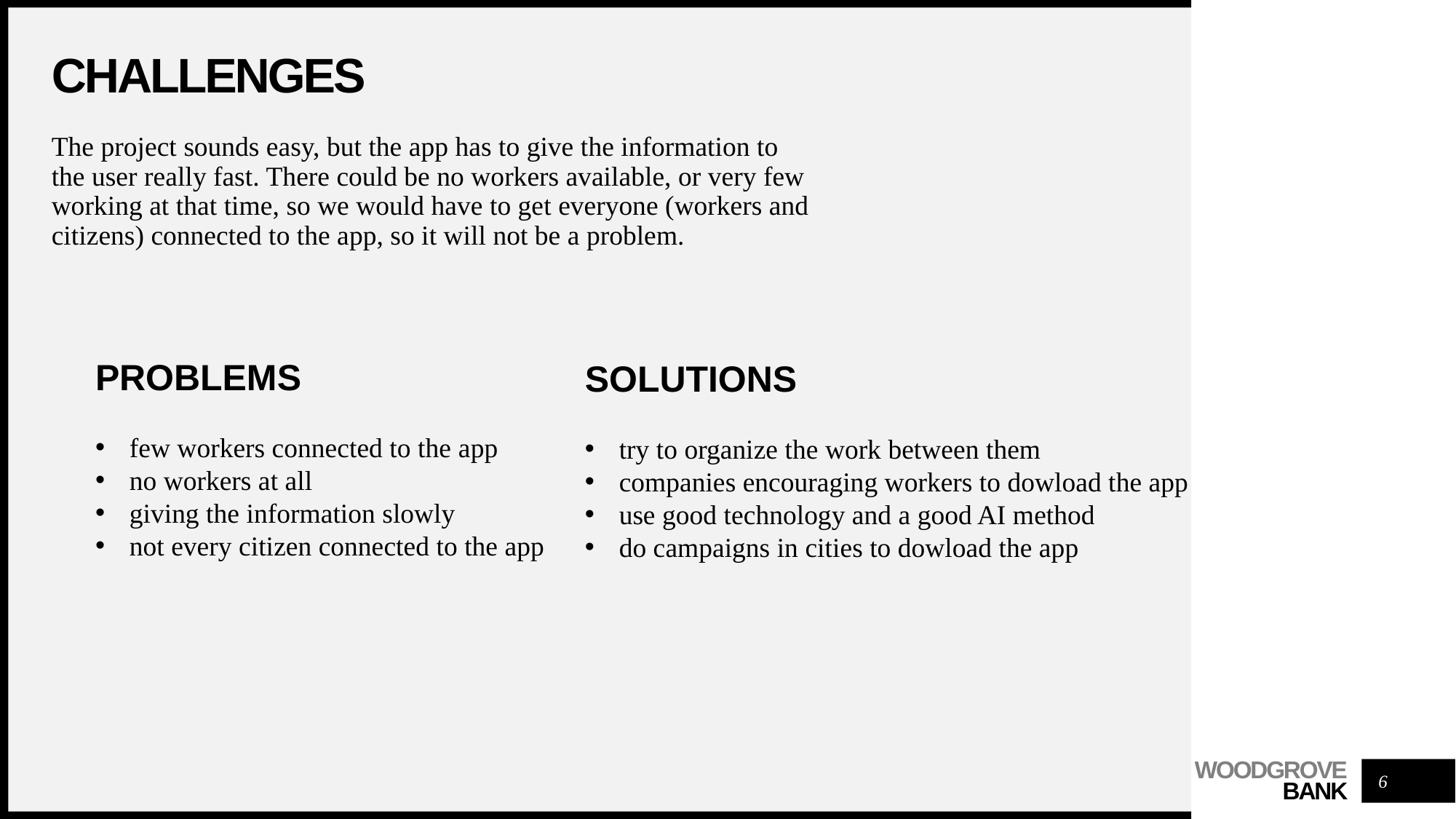

# Challenges
The project sounds easy, but the app has to give the information to the user really fast. There could be no workers available, or very few working at that time, so we would have to get everyone (workers and citizens) connected to the app, so it will not be a problem.
PROBLEMS

few workers connected to the app
no workers at all
giving the information slowly
not every citizen connected to the app
SOLUTIONS

try to organize the work between them
companies encouraging workers to dowload the app
use good technology and a good AI method
do campaigns in cities to dowload the app

6